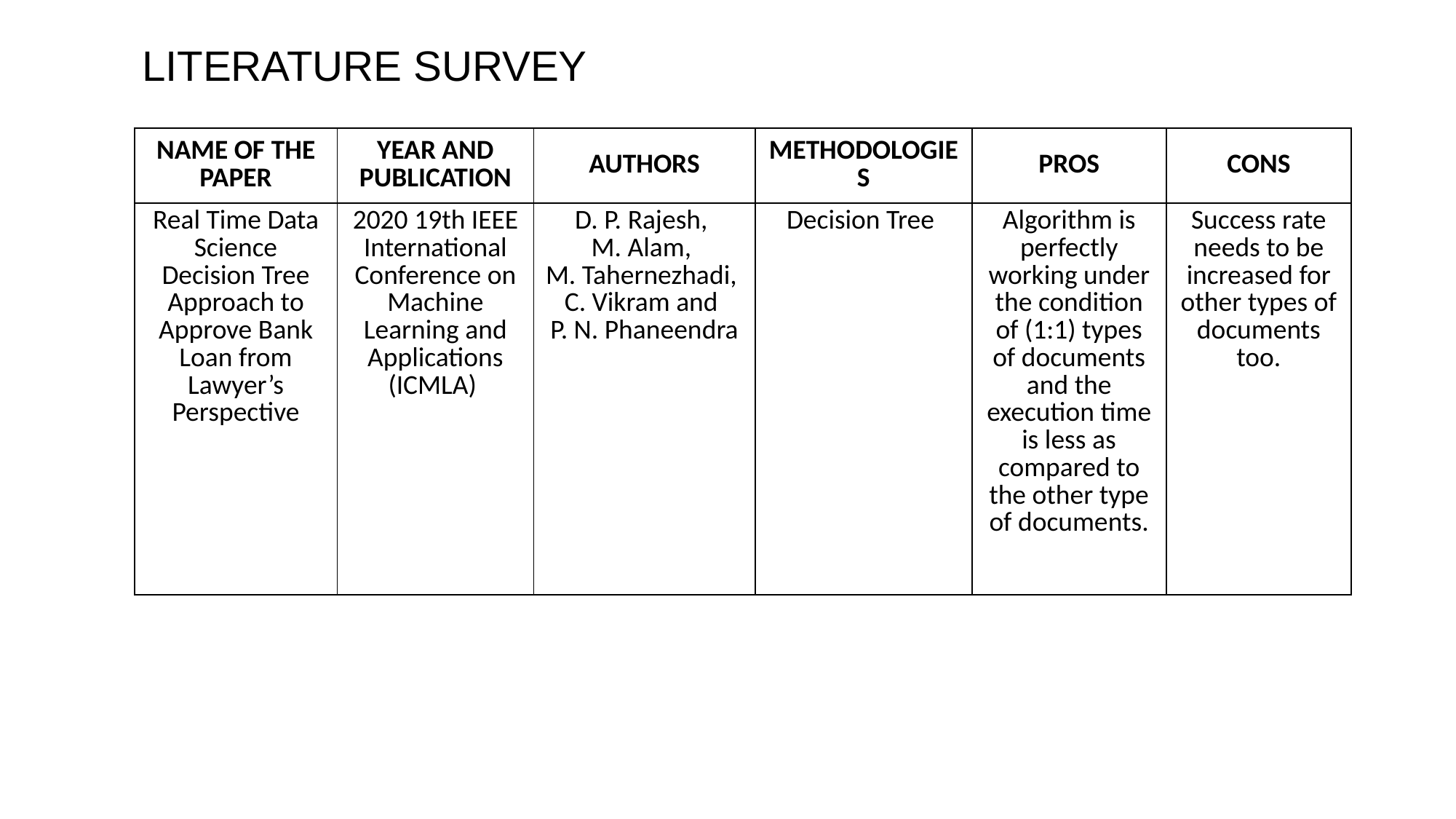

# LITERATURE SURVEY
| NAME OF THE PAPER | YEAR AND PUBLICATION | AUTHORS | METHODOLOGIES | PROS | CONS |
| --- | --- | --- | --- | --- | --- |
| Real Time Data Science Decision Tree Approach to Approve Bank Loan from Lawyer’s Perspective | 2020 19th IEEE International Conference on Machine Learning and Applications (ICMLA) | D. P. Rajesh, M. Alam,  M. Tahernezhadi, C. Vikram and P. N. Phaneendra | Decision Tree | Algorithm is perfectly working under the condition of (1:1) types of documents and the execution time is less as compared to the other type of documents. | Success rate needs to be increased for other types of documents too. |